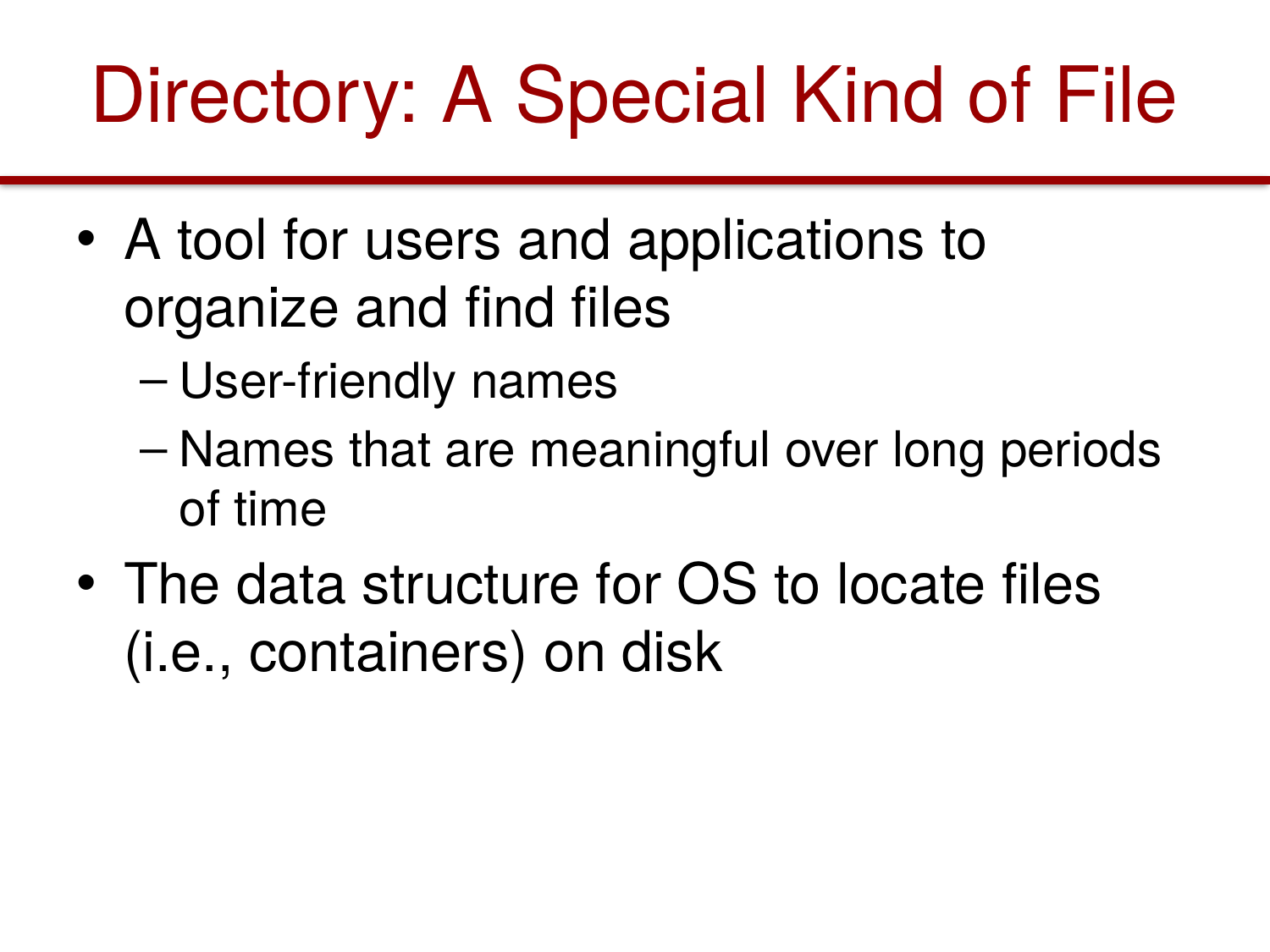

# Directory: A Special Kind of File
A tool for users and applications to organize and find files
User-friendly names
Names that are meaningful over long periods of time
The data structure for OS to locate files (i.e., containers) on disk